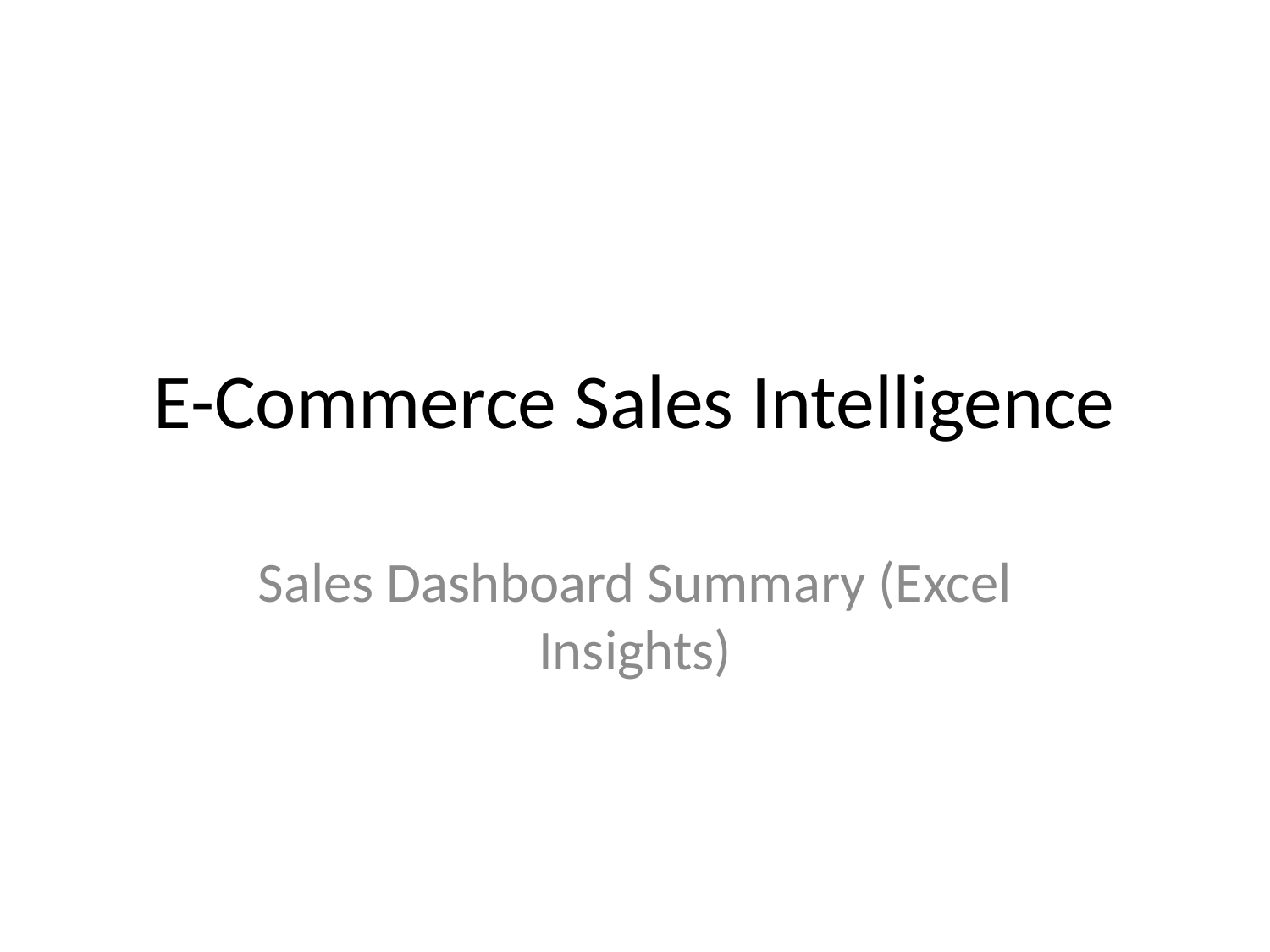

# E-Commerce Sales Intelligence
Sales Dashboard Summary (Excel Insights)